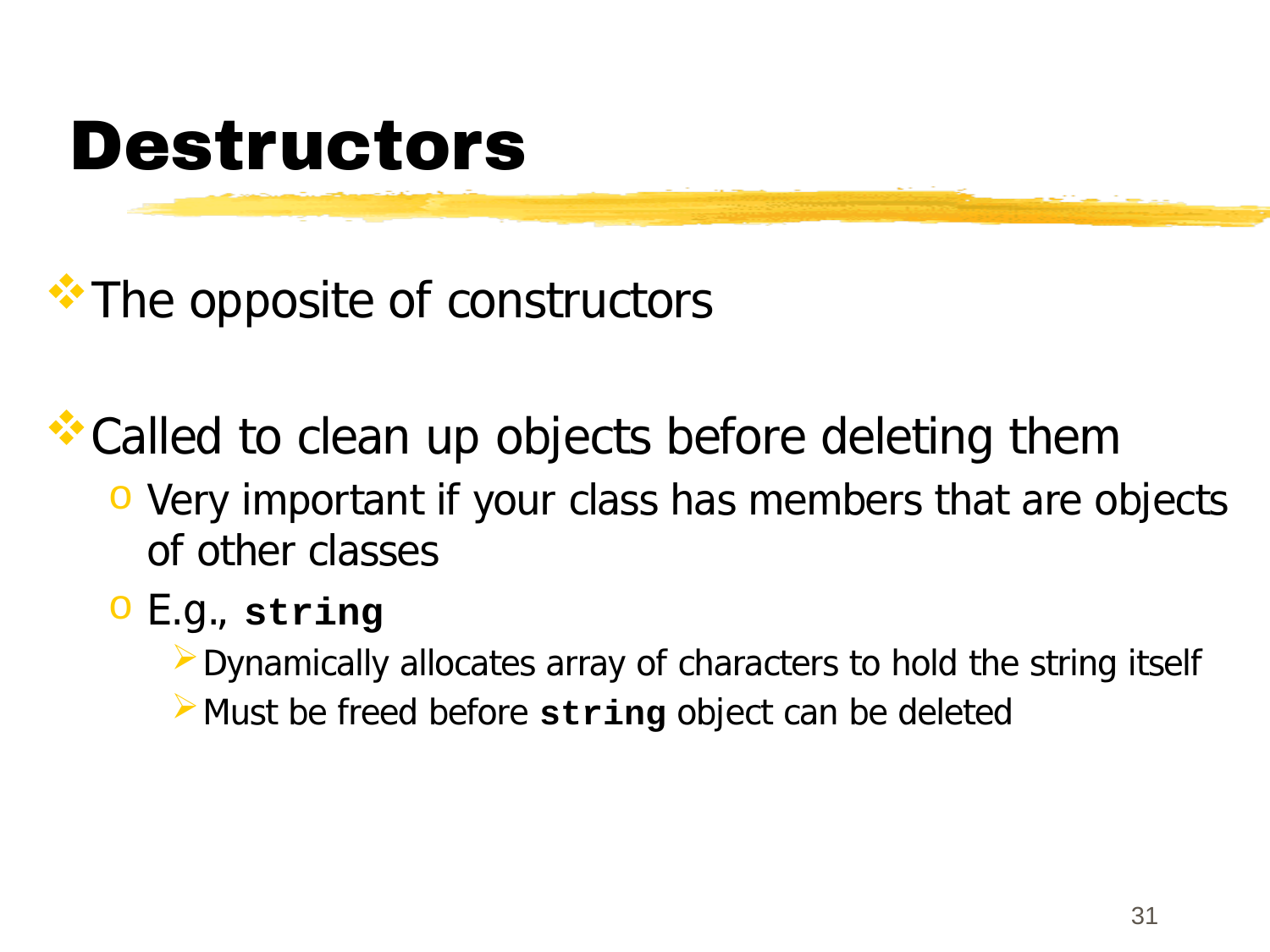

# Destructors
The opposite of constructors

Called to clean up objects before deleting them
Very important if your class has members that are objects of other classes
E.g., string
Dynamically allocates array of characters to hold the string itself
Must be freed before string object can be deleted
31